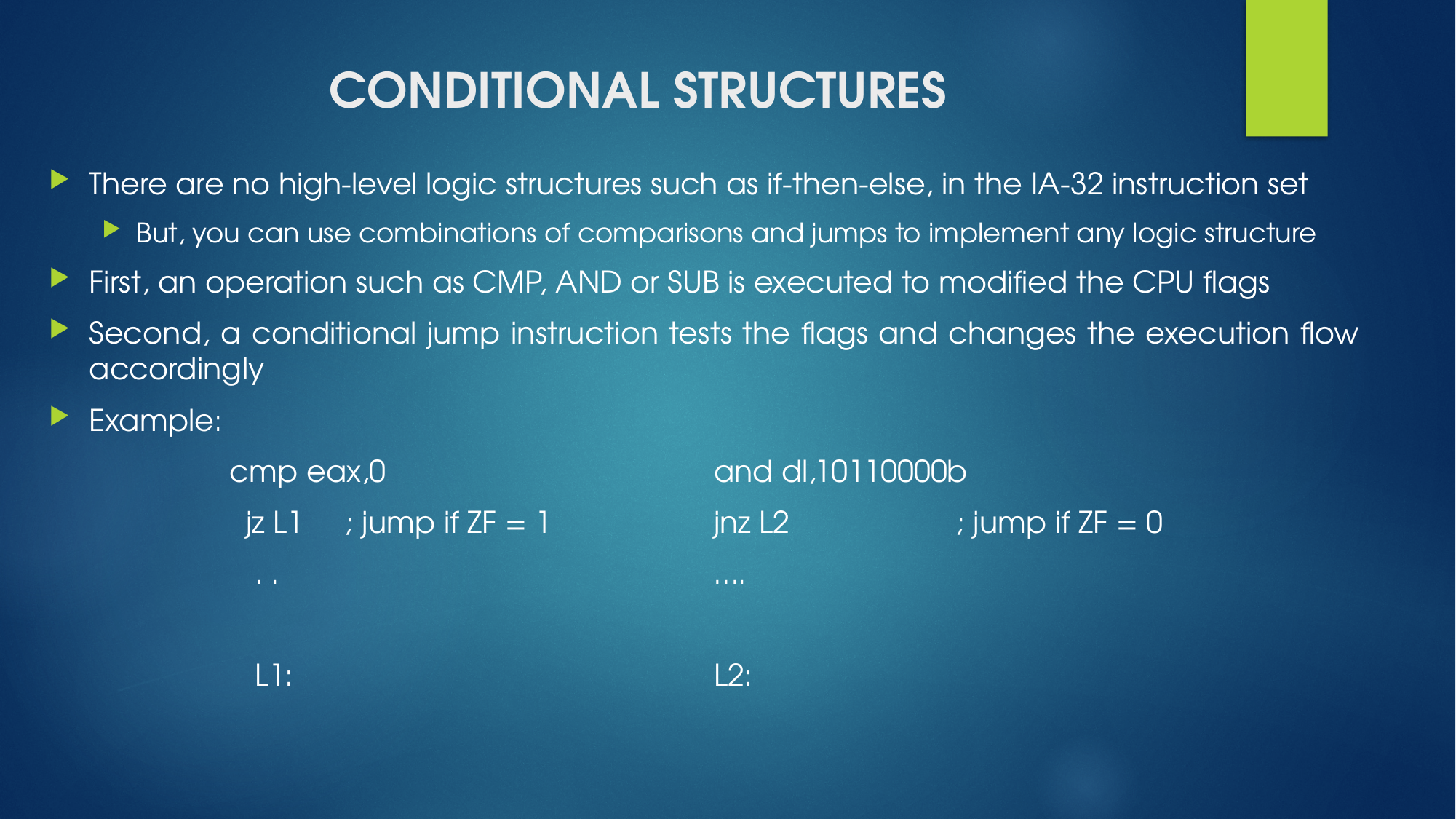

# Conditional Structures
There are no high-level logic structures such as if-then-else, in the IA-32 instruction set
But, you can use combinations of comparisons and jumps to implement any logic structure
First, an operation such as CMP, AND or SUB is executed to modified the CPU flags
Second, a conditional jump instruction tests the flags and changes the execution flow accordingly
Example:
cmp eax,0  				 			  and dl,10110000b
  jz L1     ; jump if ZF = 1       			  jnz L2                    ; jump if ZF = 0
   . .                                       			  ….

   L1:                                      				  L2: